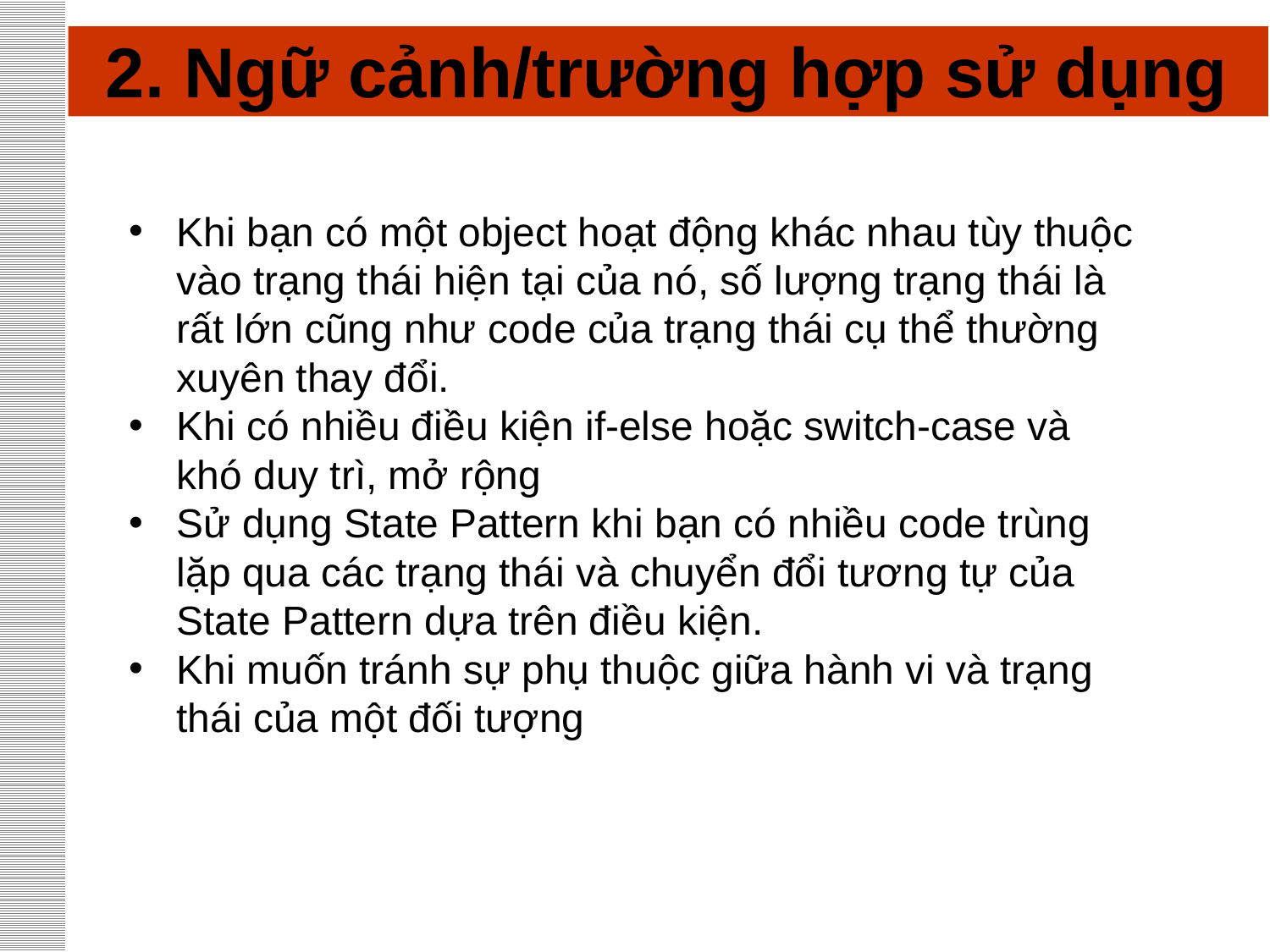

# 2. Ngữ cảnh/trường hợp sử dụng
Khi bạn có một object hoạt động khác nhau tùy thuộc vào trạng thái hiện tại của nó, số lượng trạng thái là rất lớn cũng như code của trạng thái cụ thể thường xuyên thay đổi.
Khi có nhiều điều kiện if-else hoặc switch-case và khó duy trì, mở rộng
Sử dụng State Pattern khi bạn có nhiều code trùng lặp qua các trạng thái và chuyển đổi tương tự của State Pattern dựa trên điều kiện.
Khi muốn tránh sự phụ thuộc giữa hành vi và trạng thái của một đối tượng